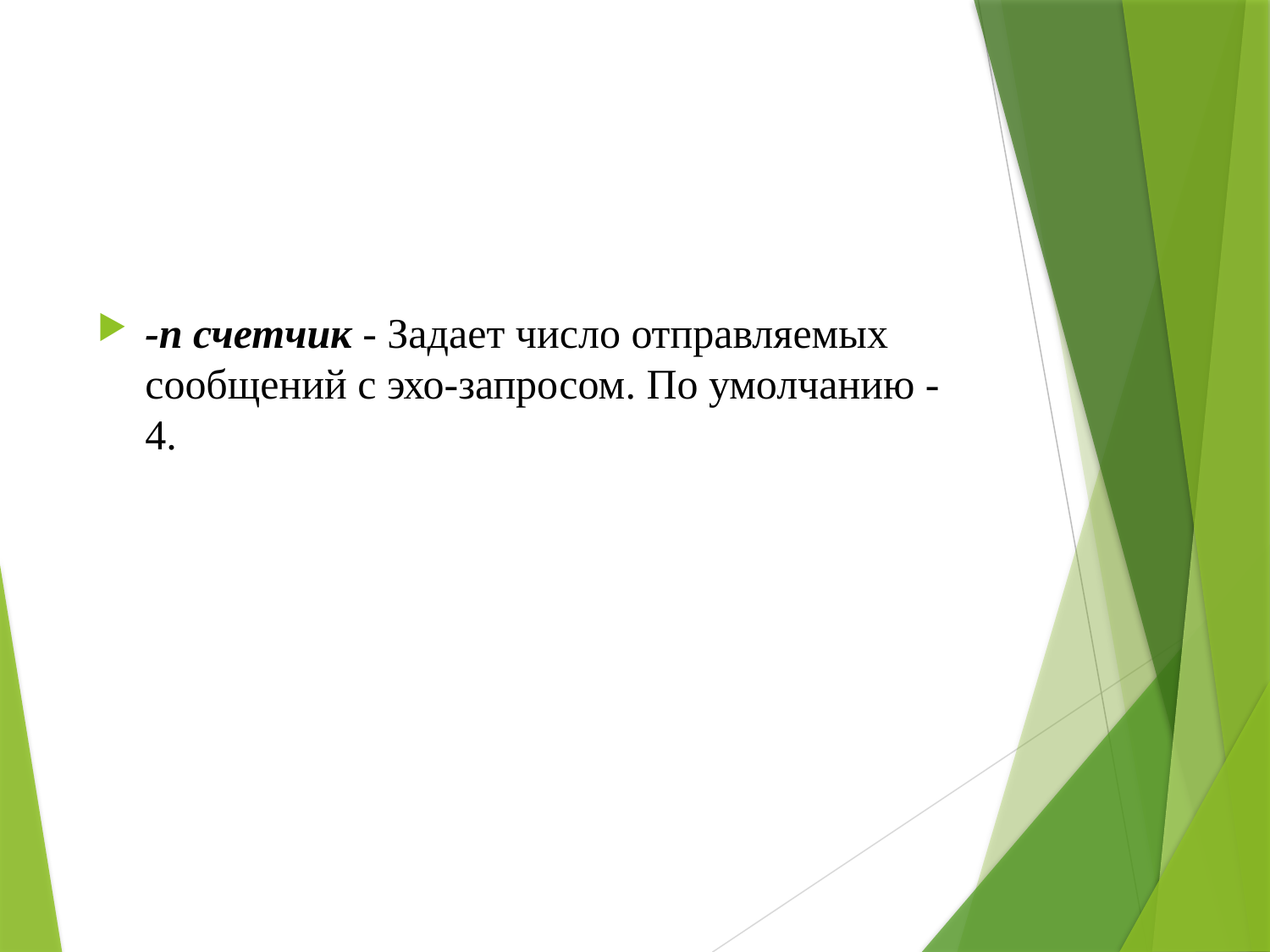

# -n
-n счетчик - Задает число отправляемых сообщений с эхо-запросом. По умолчанию - 4.